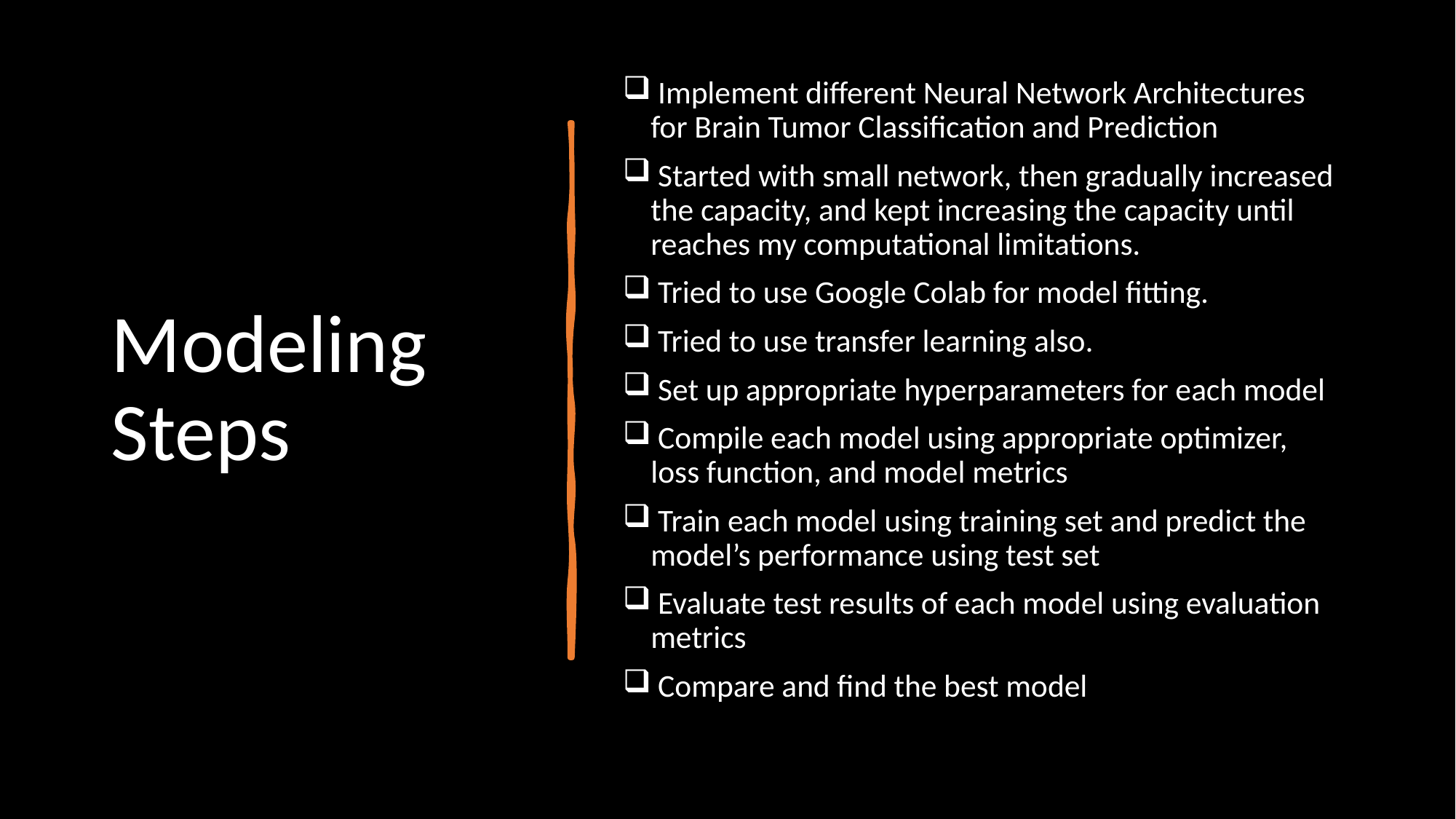

# Modeling Steps
 Implement different Neural Network Architectures for Brain Tumor Classification and Prediction
 Started with small network, then gradually increased the capacity, and kept increasing the capacity until reaches my computational limitations.
 Tried to use Google Colab for model fitting.
 Tried to use transfer learning also.
 Set up appropriate hyperparameters for each model
 Compile each model using appropriate optimizer, loss function, and model metrics
 Train each model using training set and predict the model’s performance using test set
 Evaluate test results of each model using evaluation metrics
 Compare and find the best model